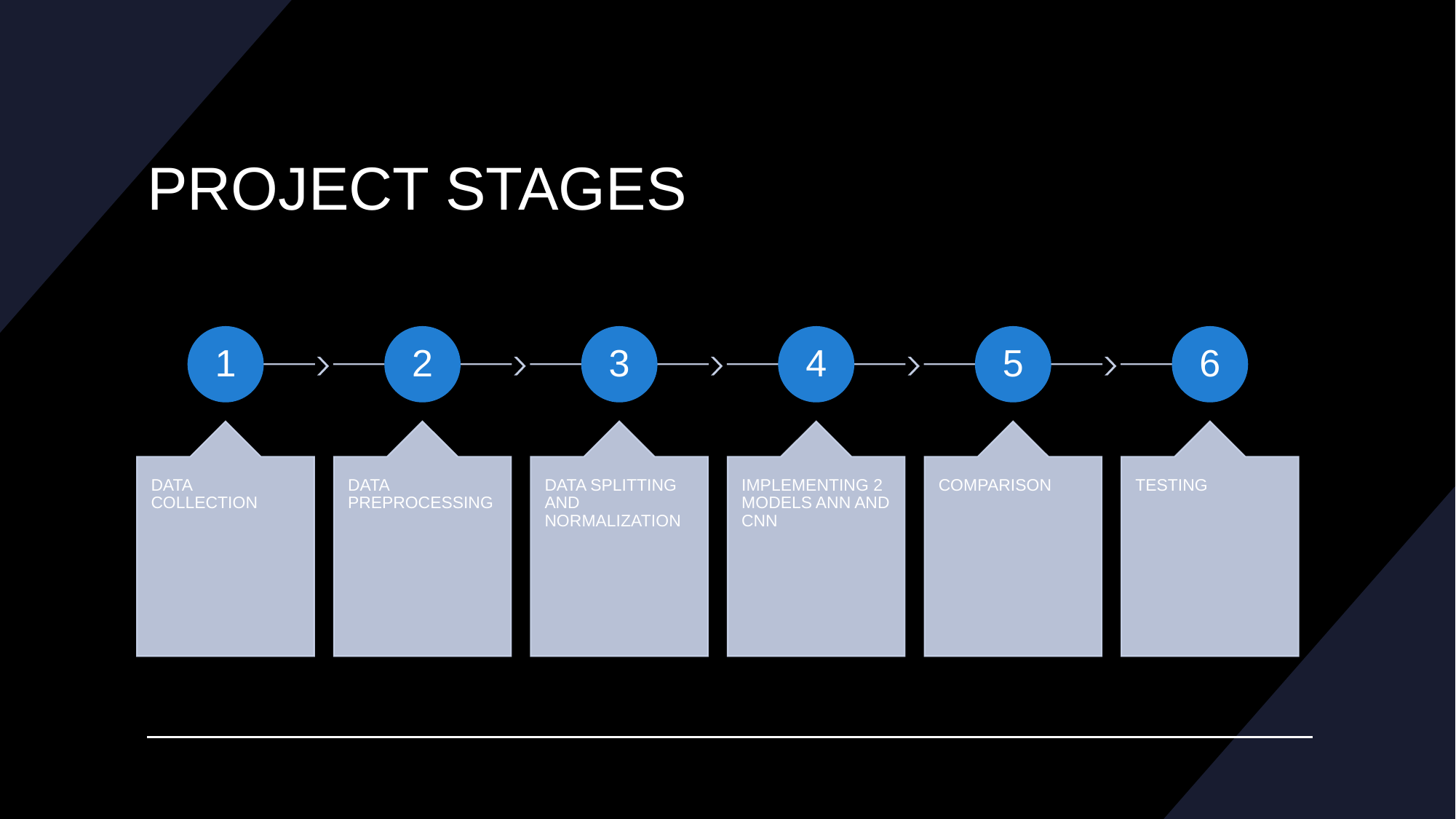

# PROJECT STAGES
1
DATA COLLECTION
2
DATA PREPROCESSING
3
DATA SPLITTING AND NORMALIZATION
4
IMPLEMENTING 2 MODELS ANN AND CNN
5
COMPARISON
6
TESTING